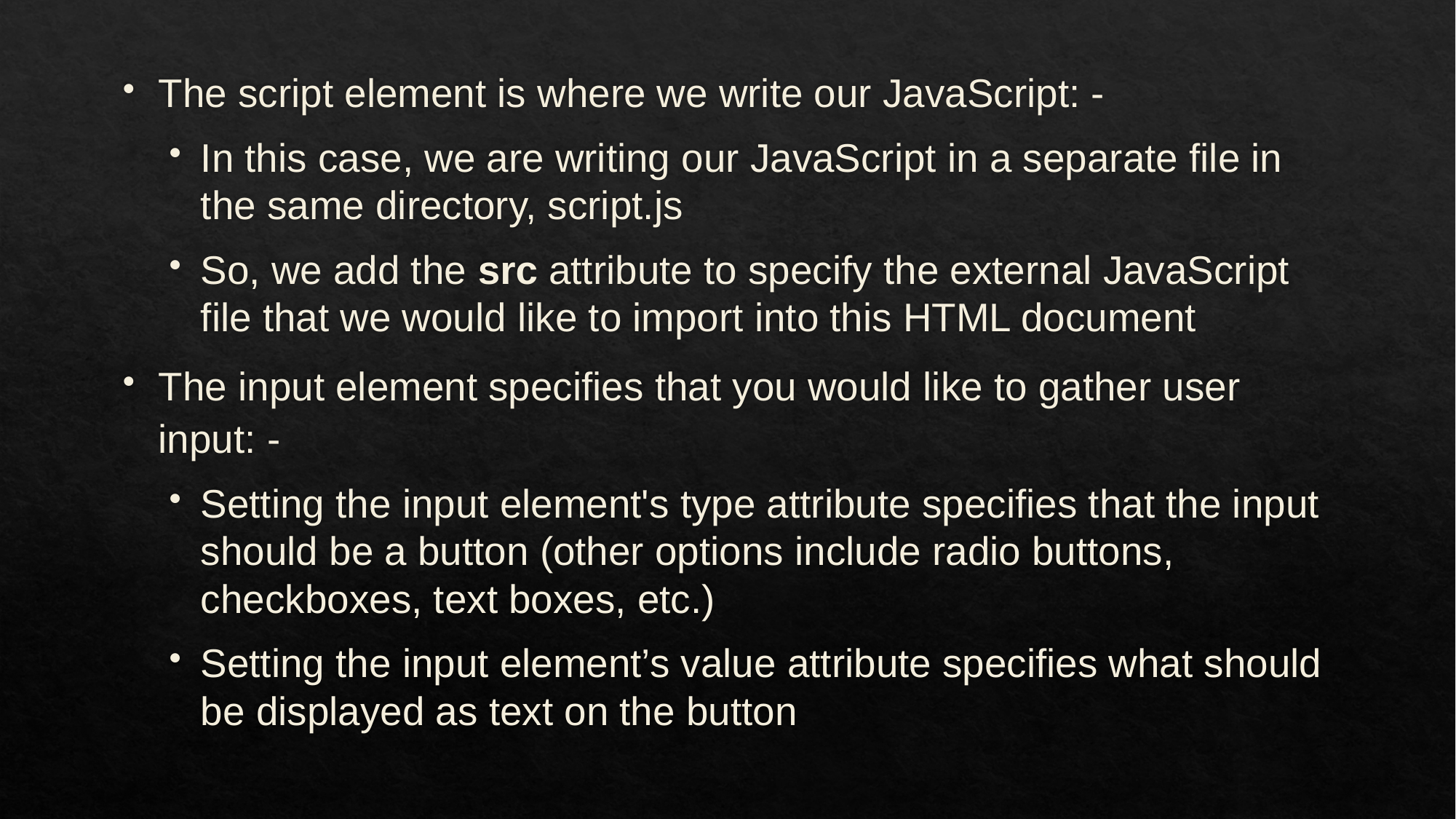

The script element is where we write our JavaScript: -
In this case, we are writing our JavaScript in a separate file in the same directory, script.js
So, we add the src attribute to specify the external JavaScript file that we would like to import into this HTML document
The input element specifies that you would like to gather user input: -
Setting the input element's type attribute specifies that the input should be a button (other options include radio buttons, checkboxes, text boxes, etc.)
Setting the input element’s value attribute specifies what should be displayed as text on the button